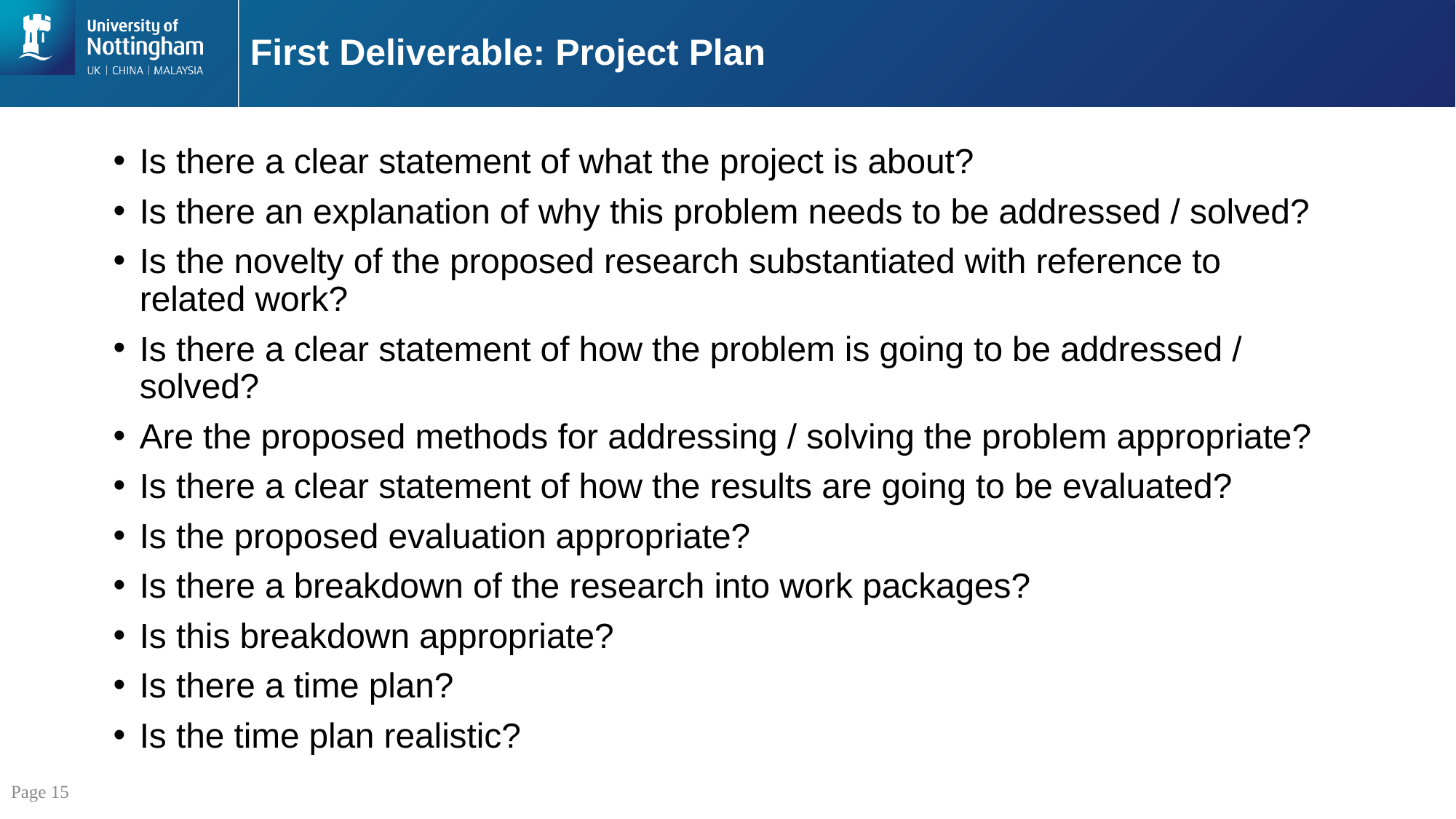

# First Deliverable: Project Plan
Is there a clear statement of what the project is about?
Is there an explanation of why this problem needs to be addressed / solved?
Is the novelty of the proposed research substantiated with reference to related work?
Is there a clear statement of how the problem is going to be addressed / solved?
Are the proposed methods for addressing / solving the problem appropriate?
Is there a clear statement of how the results are going to be evaluated?
Is the proposed evaluation appropriate?
Is there a breakdown of the research into work packages?
Is this breakdown appropriate?
Is there a time plan?
Is the time plan realistic?
Page 15